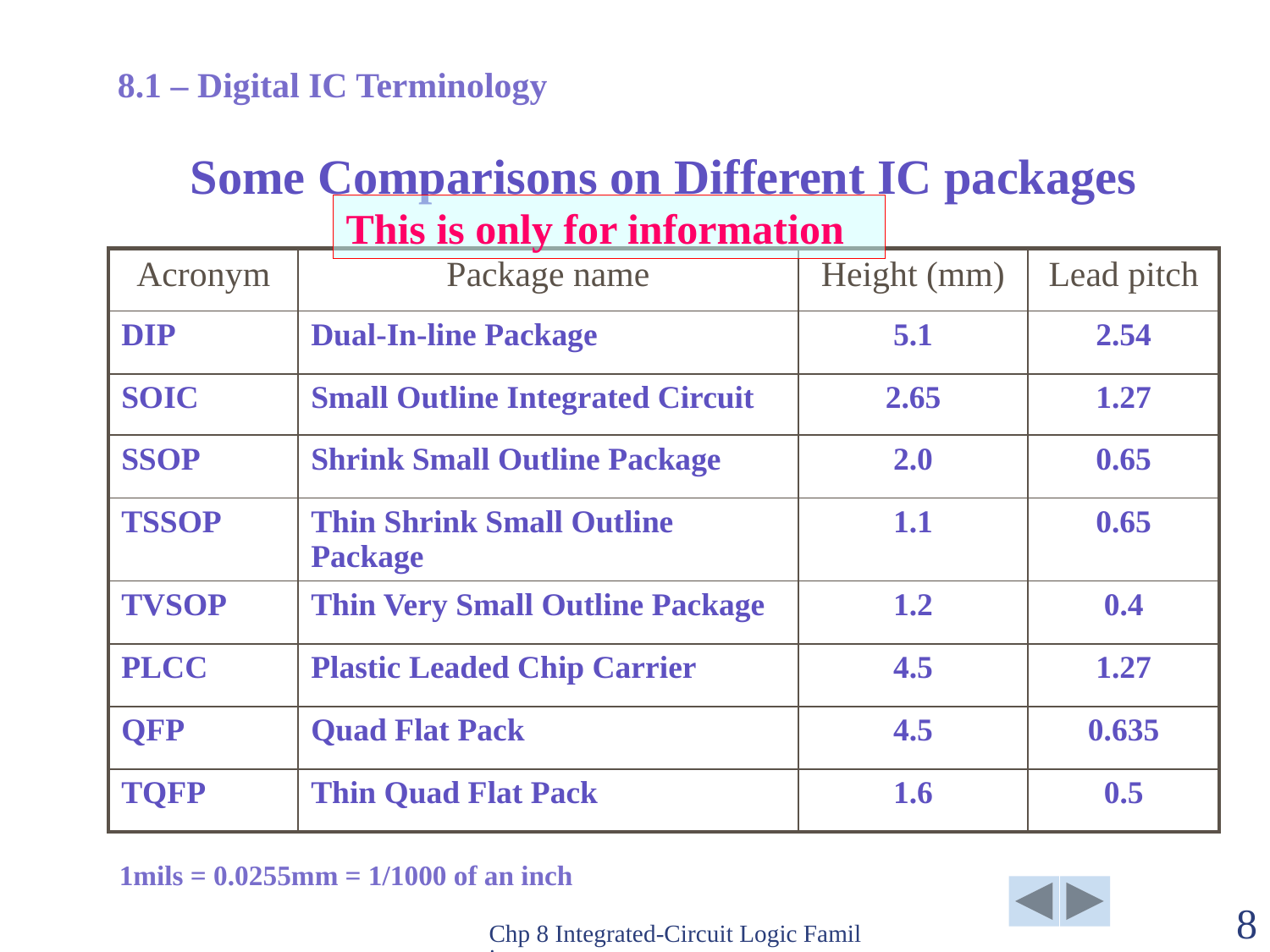

8.1 – Digital IC Terminology
# Some Comparisons on Different IC packages
This is only for information
| Acronym | Package name | Height (mm) | Lead pitch |
| --- | --- | --- | --- |
| DIP | Dual-In-line Package | 5.1 | 2.54 |
| SOIC | Small Outline Integrated Circuit | 2.65 | 1.27 |
| SSOP | Shrink Small Outline Package | 2.0 | 0.65 |
| TSSOP | Thin Shrink Small Outline Package | 1.1 | 0.65 |
| TVSOP | Thin Very Small Outline Package | 1.2 | 0.4 |
| PLCC | Plastic Leaded Chip Carrier | 4.5 | 1.27 |
| QFP | Quad Flat Pack | 4.5 | 0.635 |
| TQFP | Thin Quad Flat Pack | 1.6 | 0.5 |

1mils = 0.0255mm = 1/1000 of an inch
Chp 8 Integrated-Circuit Logic Families
8